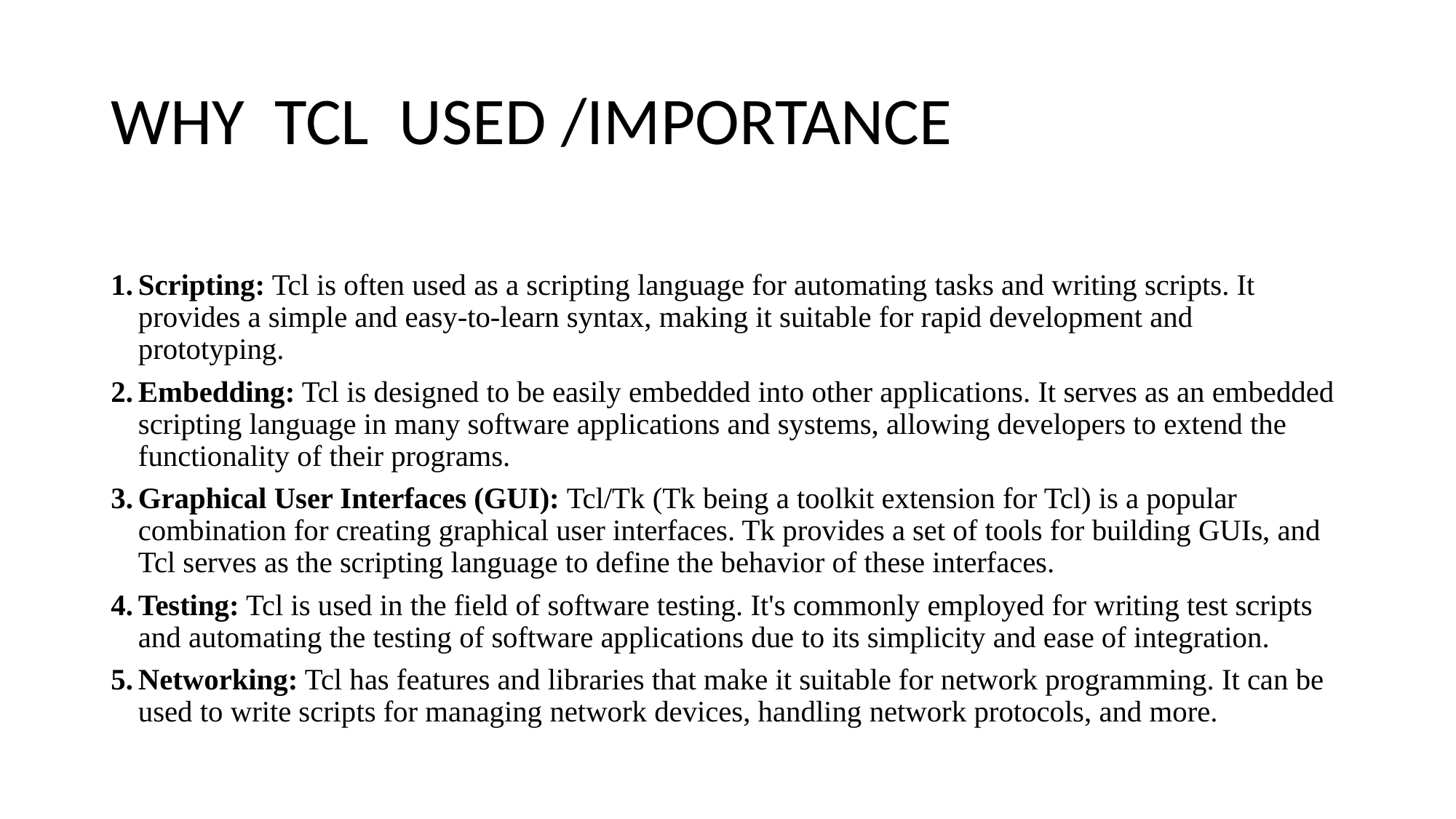

# WHY  TCL  USED /IMPORTANCE

Scripting: Tcl is often used as a scripting language for automating tasks and writing scripts. It provides a simple and easy-to-learn syntax, making it suitable for rapid development and prototyping.
Embedding: Tcl is designed to be easily embedded into other applications. It serves as an embedded scripting language in many software applications and systems, allowing developers to extend the functionality of their programs.
Graphical User Interfaces (GUI): Tcl/Tk (Tk being a toolkit extension for Tcl) is a popular combination for creating graphical user interfaces. Tk provides a set of tools for building GUIs, and Tcl serves as the scripting language to define the behavior of these interfaces.
Testing: Tcl is used in the field of software testing. It's commonly employed for writing test scripts and automating the testing of software applications due to its simplicity and ease of integration.
Networking: Tcl has features and libraries that make it suitable for network programming. It can be used to write scripts for managing network devices, handling network protocols, and more.